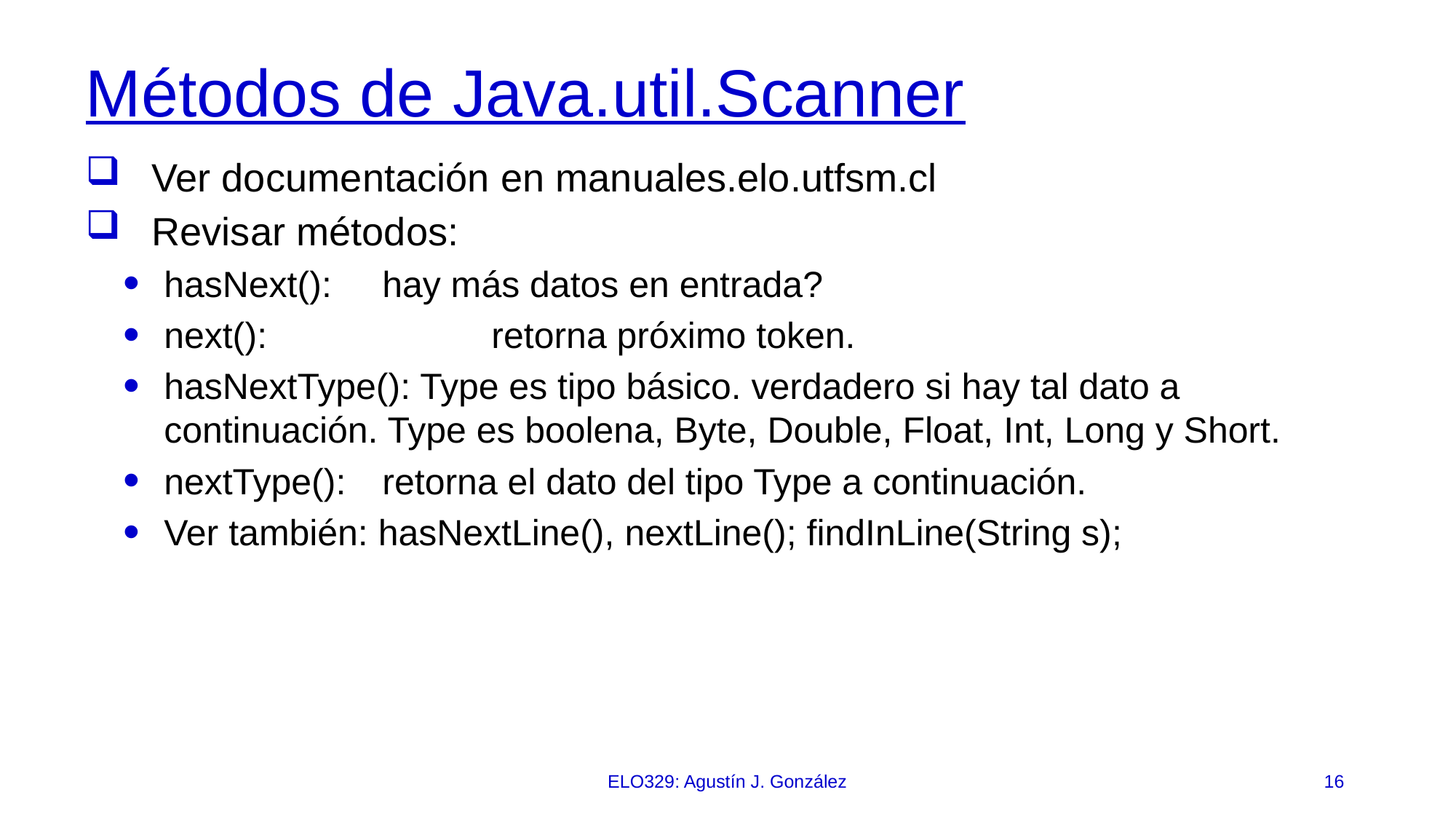

# Métodos de Java.util.Scanner
Ver documentación en manuales.elo.utfsm.cl
Revisar métodos:
hasNext(): 	hay más datos en entrada?
next(): 		retorna próximo token.
hasNextType(): Type es tipo básico. verdadero si hay tal dato a continuación. Type es boolena, Byte, Double, Float, Int, Long y Short.
nextType(): 	retorna el dato del tipo Type a continuación.
Ver también: hasNextLine(), nextLine(); findInLine(String s);
ELO329: Agustín J. González
16